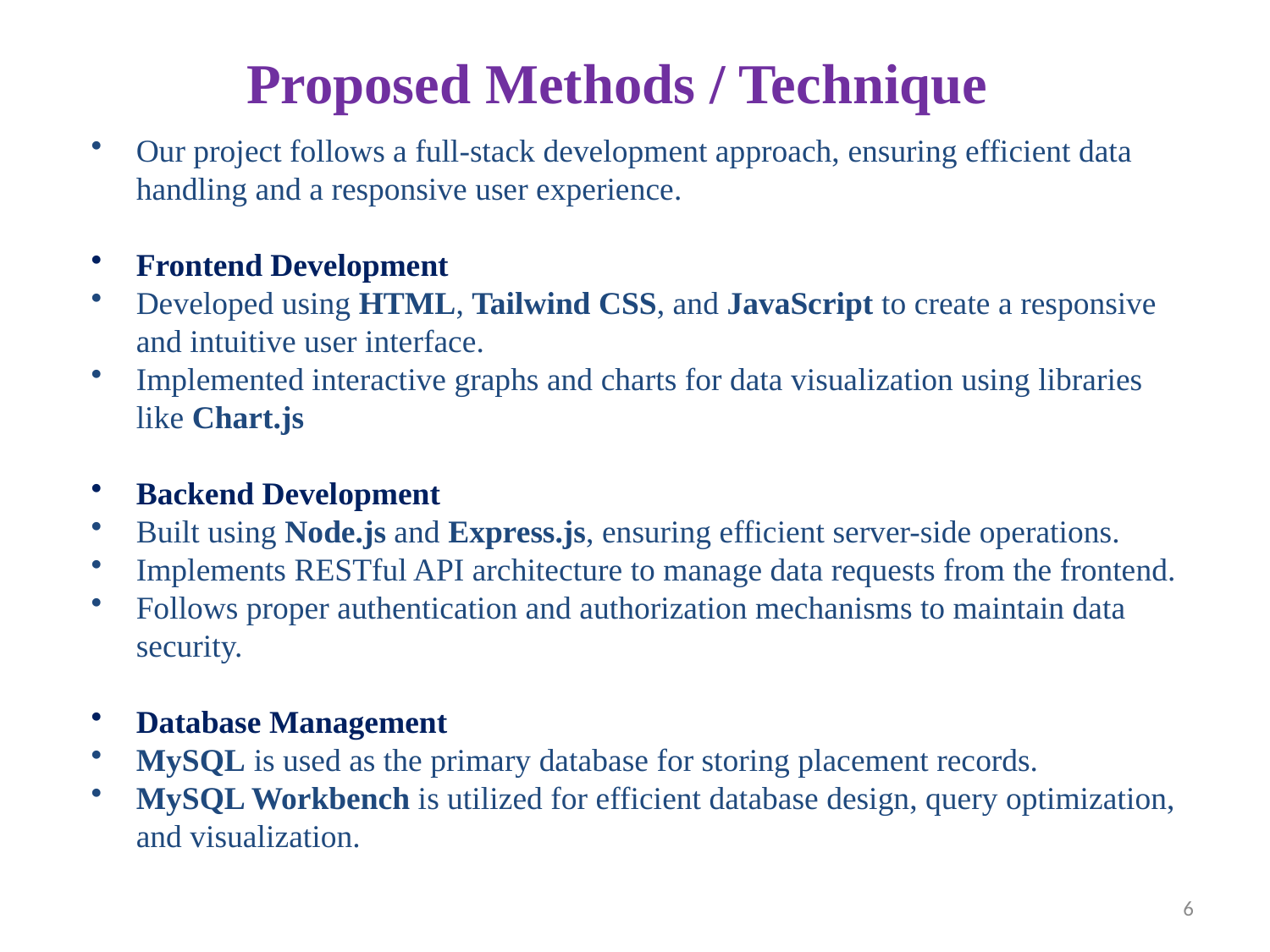

# Proposed Methods / Technique
Our project follows a full-stack development approach, ensuring efficient data handling and a responsive user experience.

Frontend Development
Developed using HTML, Tailwind CSS, and JavaScript to create a responsive and intuitive user interface.
Implemented interactive graphs and charts for data visualization using libraries like Chart.js

Backend Development
Built using Node.js and Express.js, ensuring efficient server-side operations.
Implements RESTful API architecture to manage data requests from the frontend.
Follows proper authentication and authorization mechanisms to maintain data security.

Database Management
MySQL is used as the primary database for storing placement records.
MySQL Workbench is utilized for efficient database design, query optimization, and visualization.

6